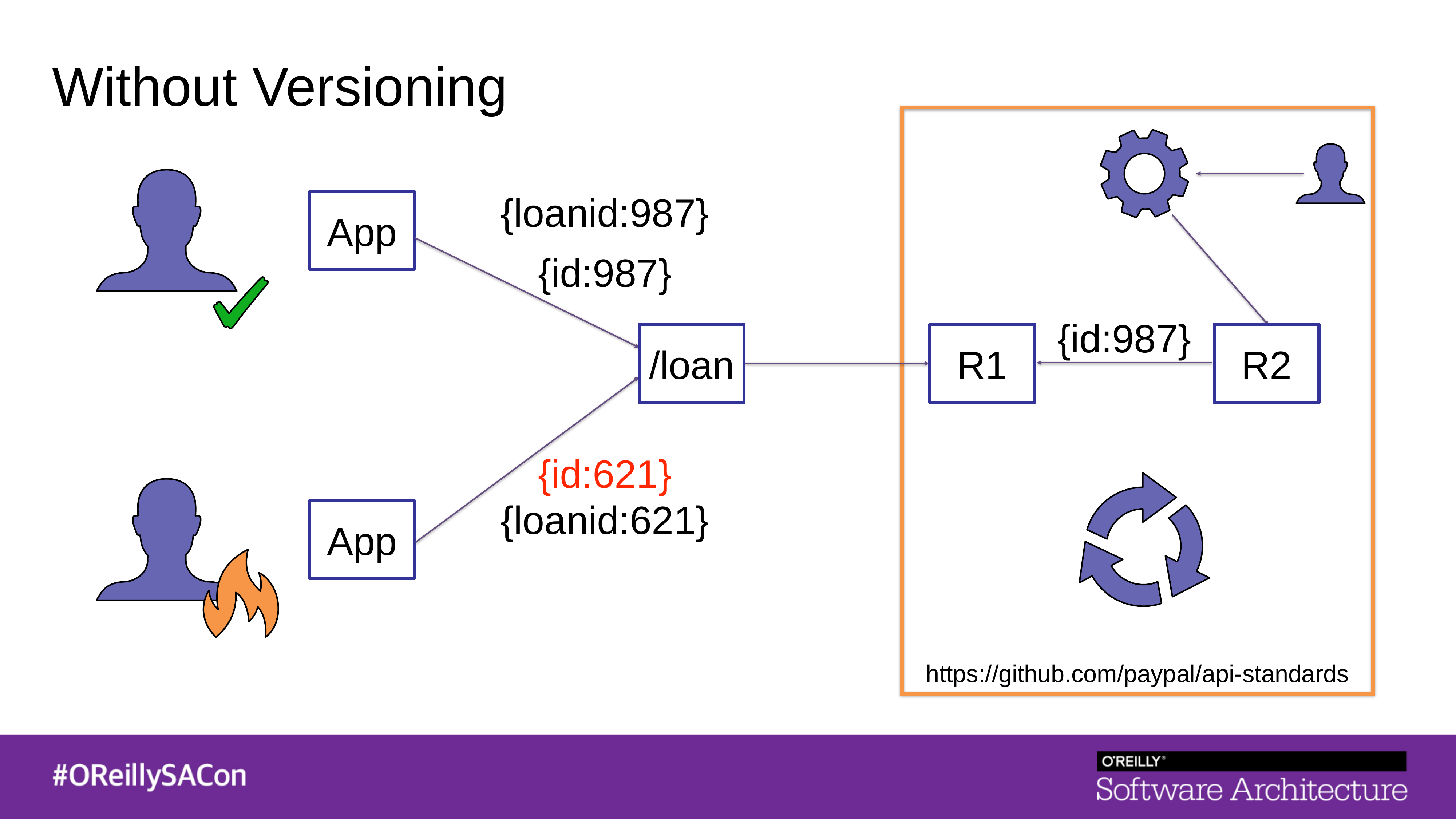

Without Versioning

{loanid:987}
App

{id:987}

{id:987}
/loan
R1
R2

{id:621}

{loanid:621}
App

https://github.com/paypal/api-standards